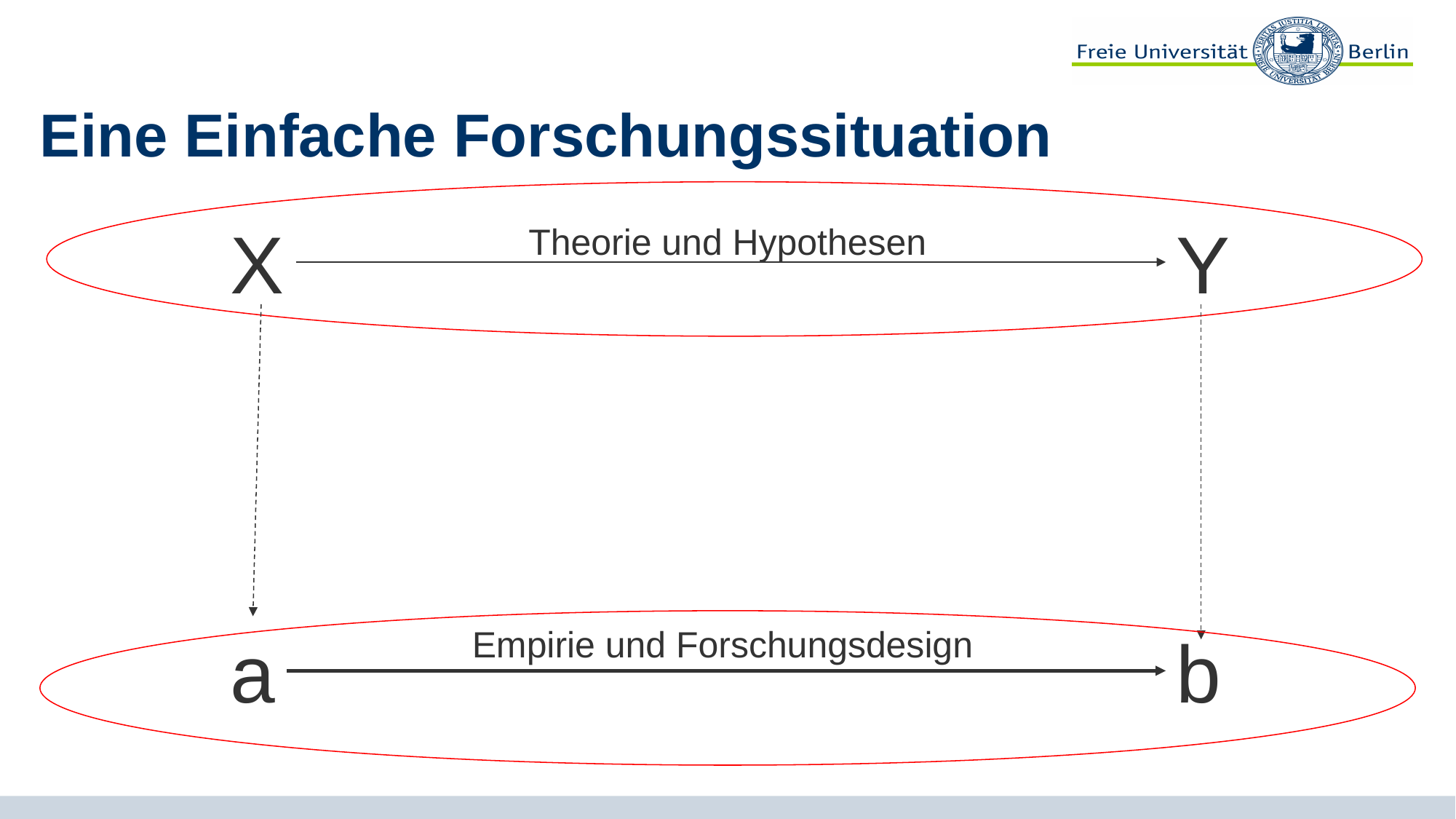

# Eine Einfache Forschungssituation

Theorie und Hypothesen
X
Y
a
b

Empirie und Forschungsdesign